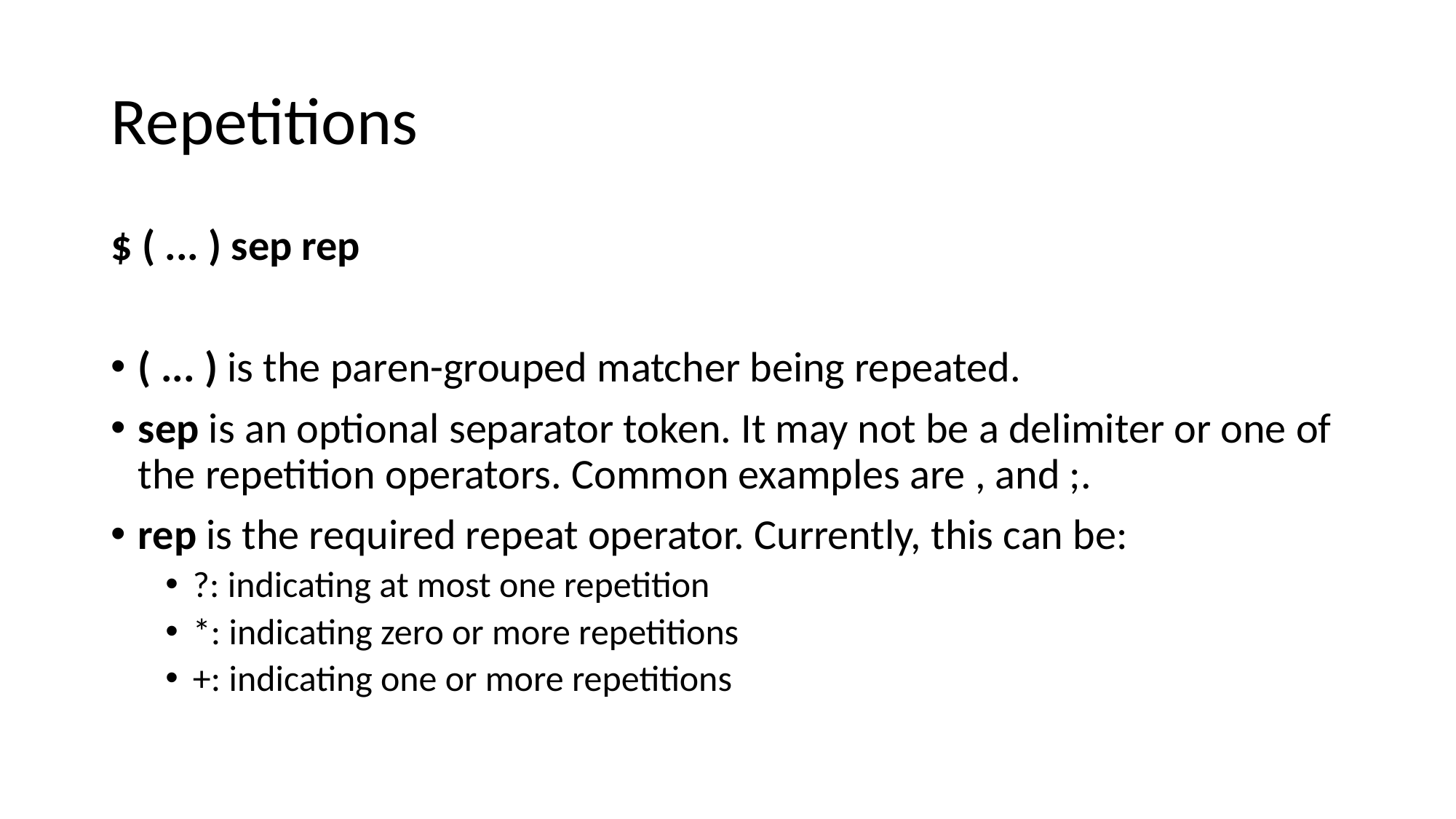

# Repetitions
$ ( ... ) sep rep

( ... ) is the paren-grouped matcher being repeated.
sep is an optional separator token. It may not be a delimiter or one of the repetition operators. Common examples are , and ;.
rep is the required repeat operator. Currently, this can be:
?: indicating at most one repetition
*: indicating zero or more repetitions
+: indicating one or more repetitions